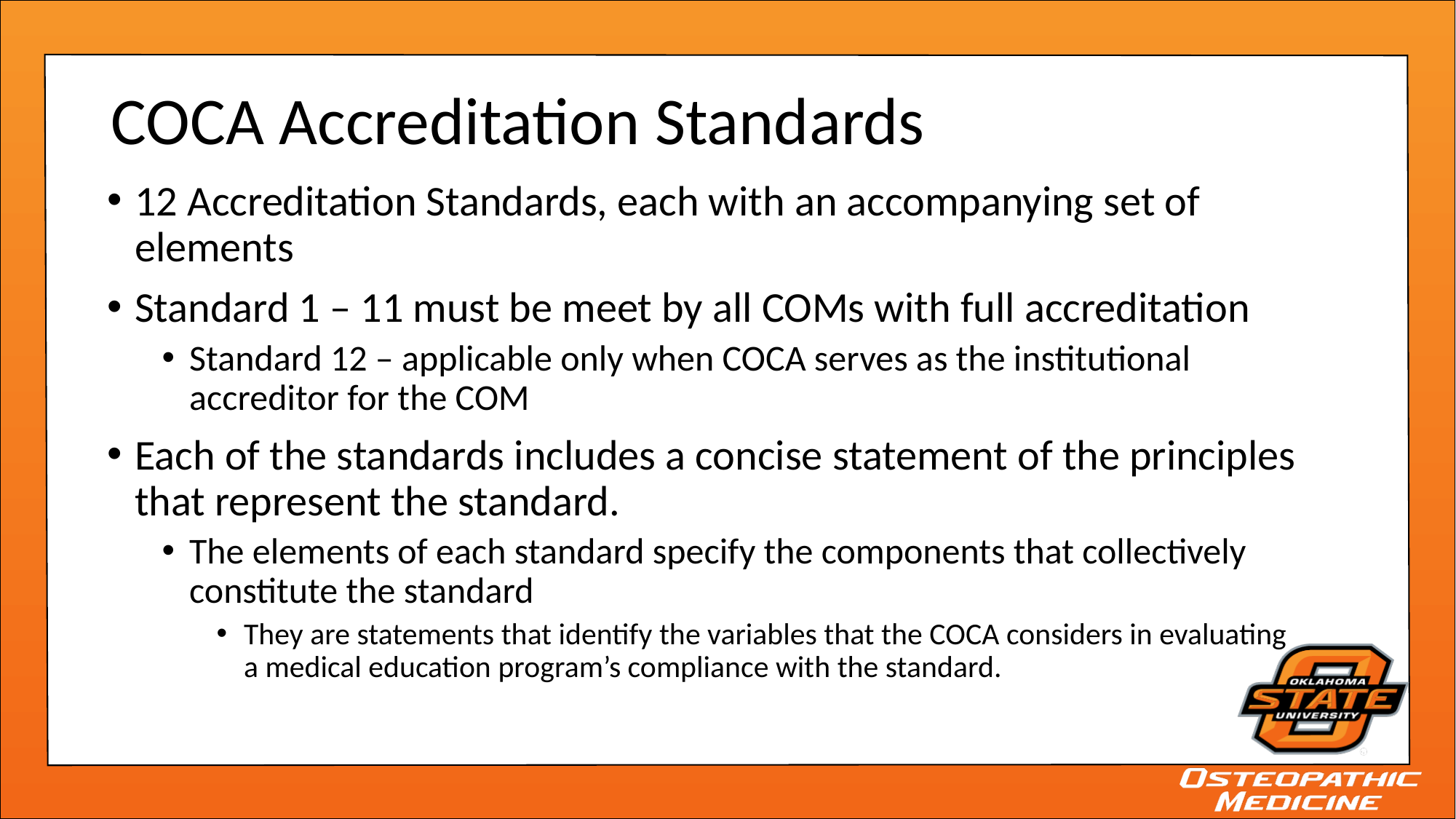

# COCA Accreditation Standards
12 Accreditation Standards, each with an accompanying set of elements
Standard 1 – 11 must be meet by all COMs with full accreditation
Standard 12 – applicable only when COCA serves as the institutional accreditor for the COM
Each of the standards includes a concise statement of the principles that represent the standard.
The elements of each standard specify the components that collectively constitute the standard
They are statements that identify the variables that the COCA considers in evaluating a medical education program’s compliance with the standard.